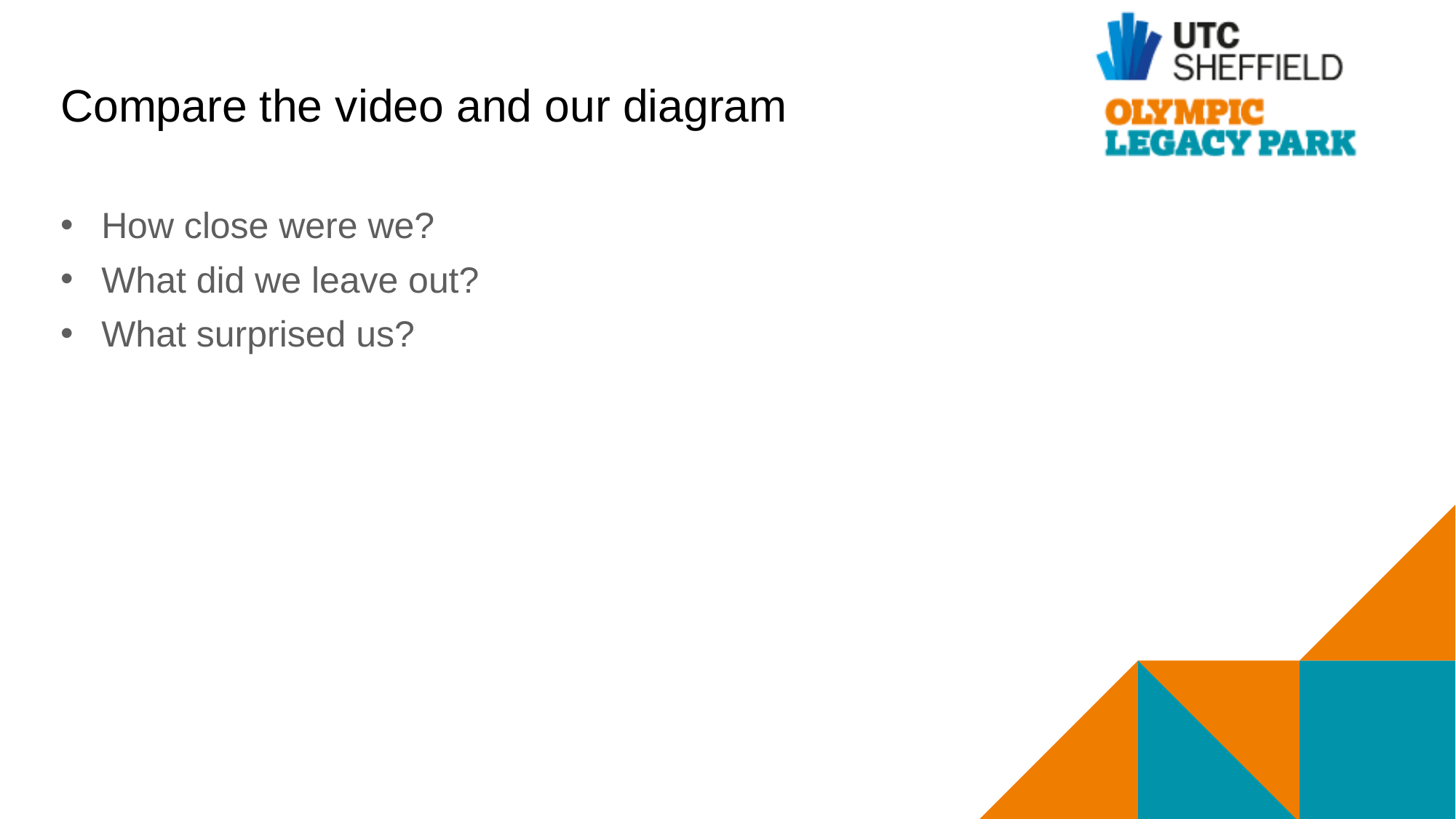

# Compare the video and our diagram
How close were we?
What did we leave out?
What surprised us?